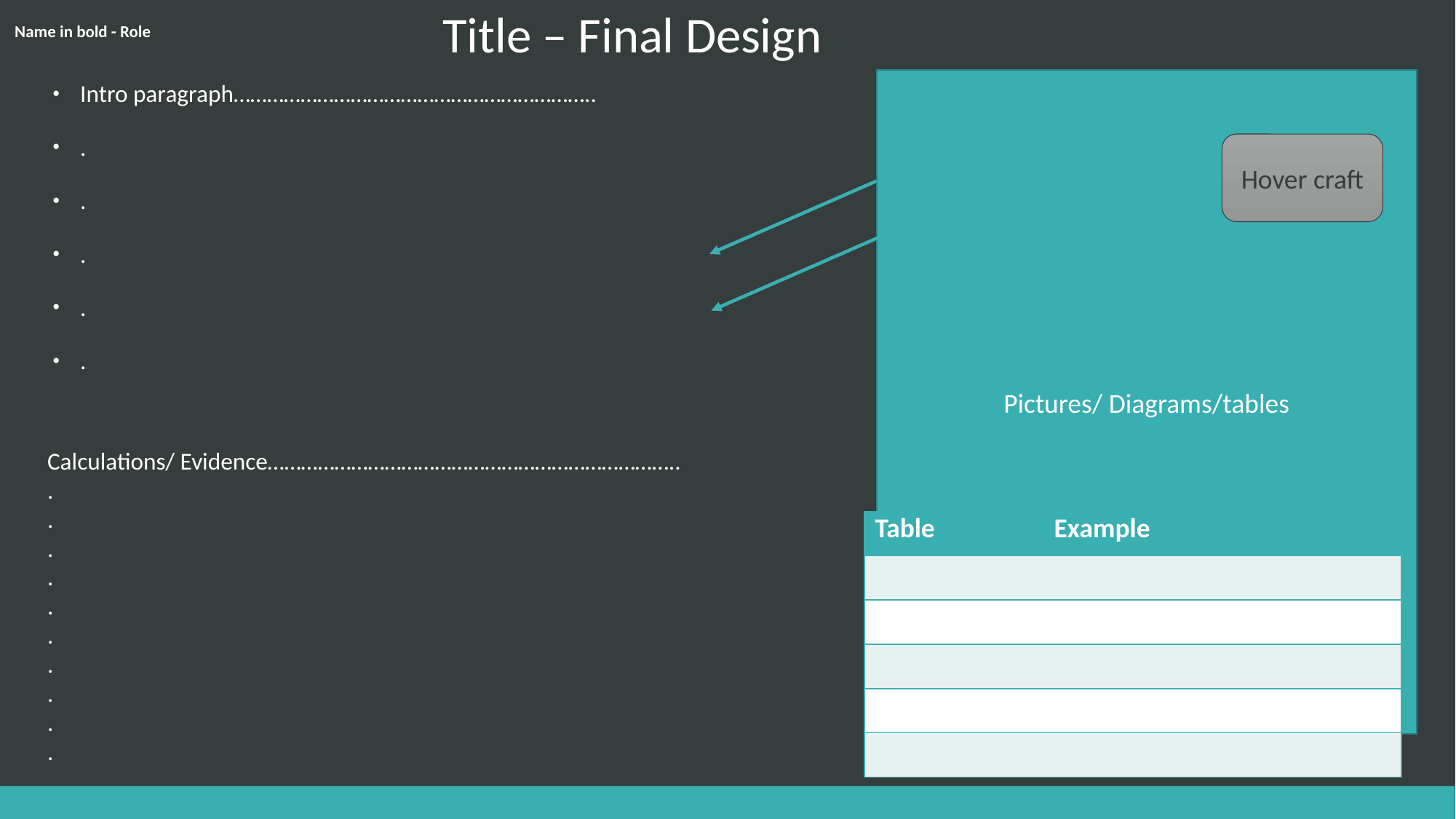

# Title – Final Design
Name in bold - Role
Pictures/ Diagrams/tables
Intro paragraph………………………………………………………..
.
.
.
.
.
Hover craft
Calculations/ Evidence………………………………………………………………..
.
.
.
.
.
.
.
.
.
.
| Table | Example |  |
| --- | --- | --- |
|  |  |  |
|  |  |  |
|  |  |  |
|  |  |  |
|  |  |  |